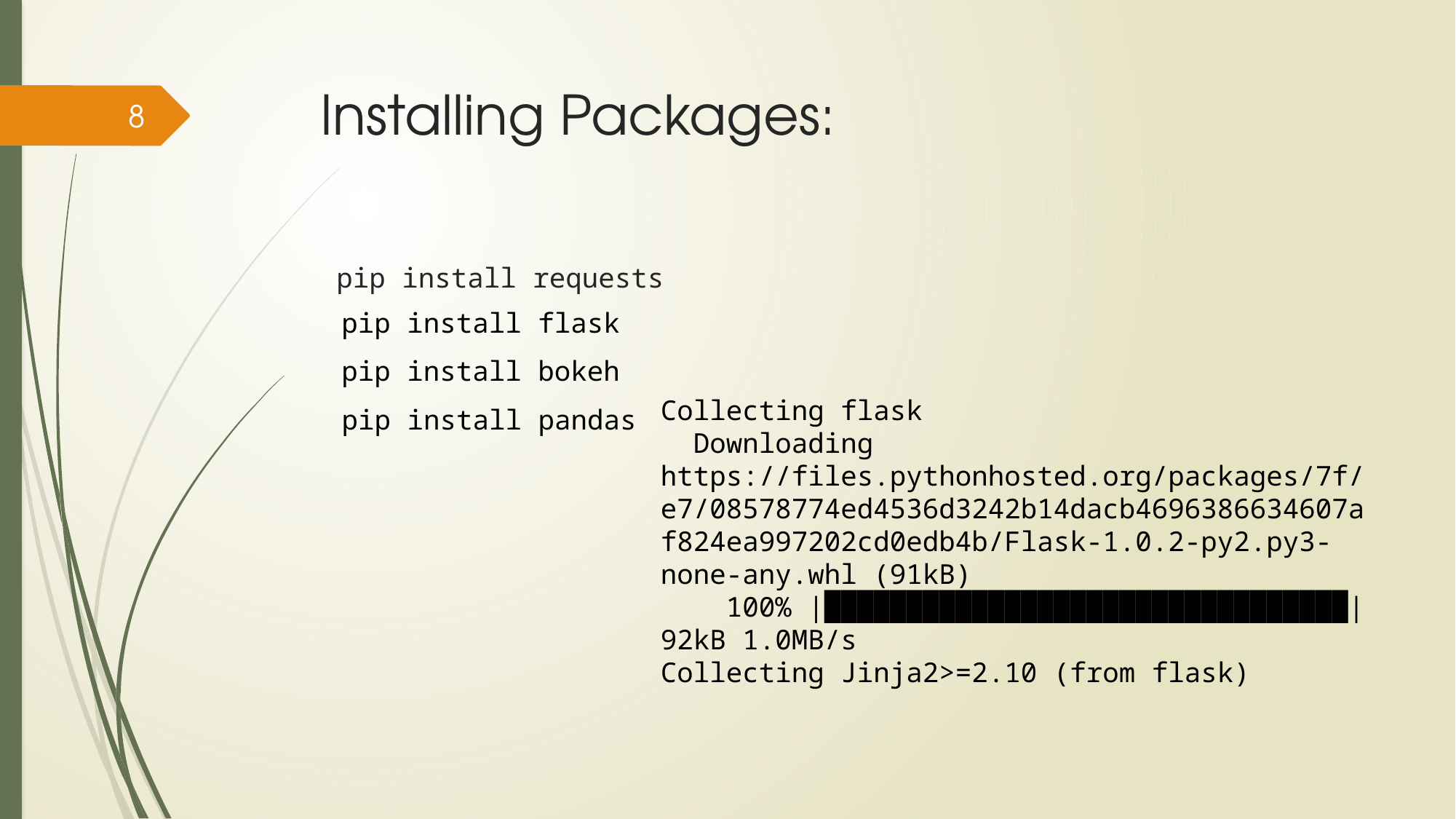

# Installing Packages:
8
 pip install requests

pip install flask
pip install bokeh
Collecting flask
  Downloading https://files.pythonhosted.org/packages/7f/e7/08578774ed4536d3242b14dacb4696386634607af824ea997202cd0edb4b/Flask-1.0.2-py2.py3-none-any.whl (91kB)
    100% |████████████████████████████████| 92kB 1.0MB/s
Collecting Jinja2>=2.10 (from flask)
pip install pandas